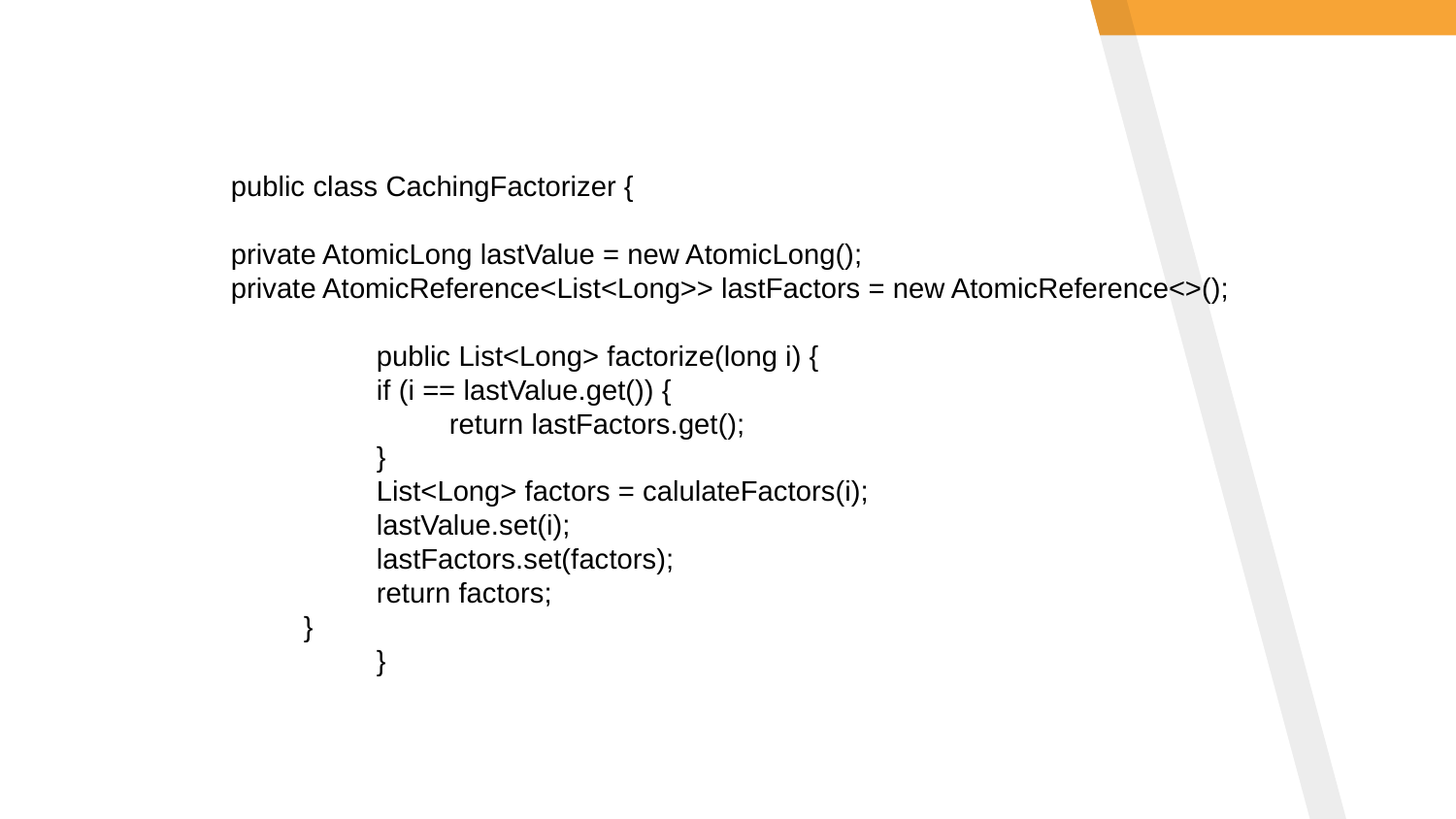

public class CachingFactorizer {

private AtomicLong lastValue = new AtomicLong();
private AtomicReference<List<Long>> lastFactors = new AtomicReference<>();

	public List<Long> factorize(long i) {
if (i == lastValue.get()) {
	return lastFactors.get();
}
List<Long> factors = calulateFactors(i);
lastValue.set(i);
lastFactors.set(factors);
return factors;
}
}